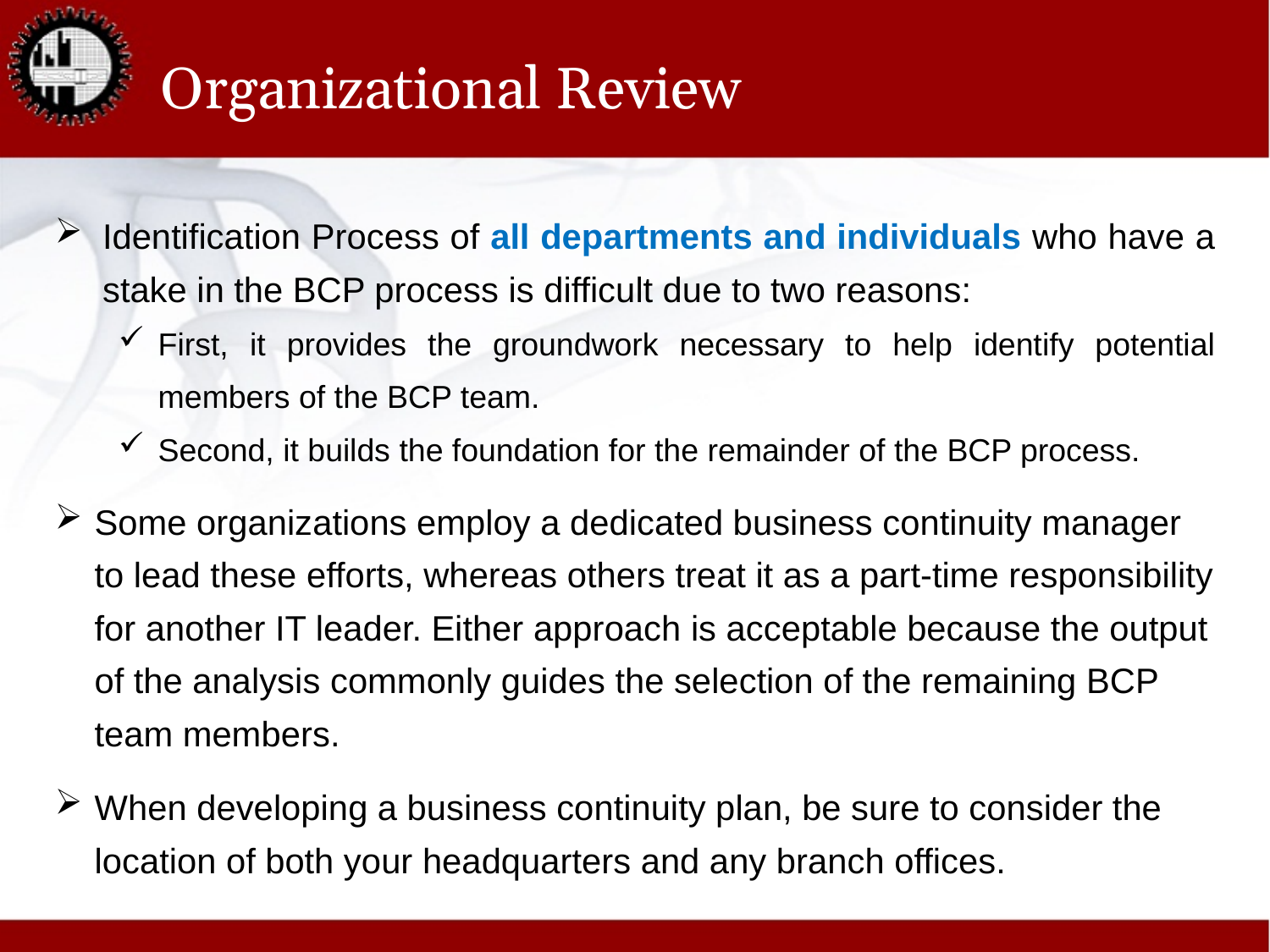

# Organizational Review
Identification Process of all departments and individuals who have a stake in the BCP process is difficult due to two reasons:
First, it provides the groundwork necessary to help identify potential members of the BCP team.
Second, it builds the foundation for the remainder of the BCP process.
Some organizations employ a dedicated business continuity manager to lead these efforts, whereas others treat it as a part-time responsibility for another IT leader. Either approach is acceptable because the output of the analysis commonly guides the selection of the remaining BCP team members.
When developing a business continuity plan, be sure to consider the location of both your headquarters and any branch offices.